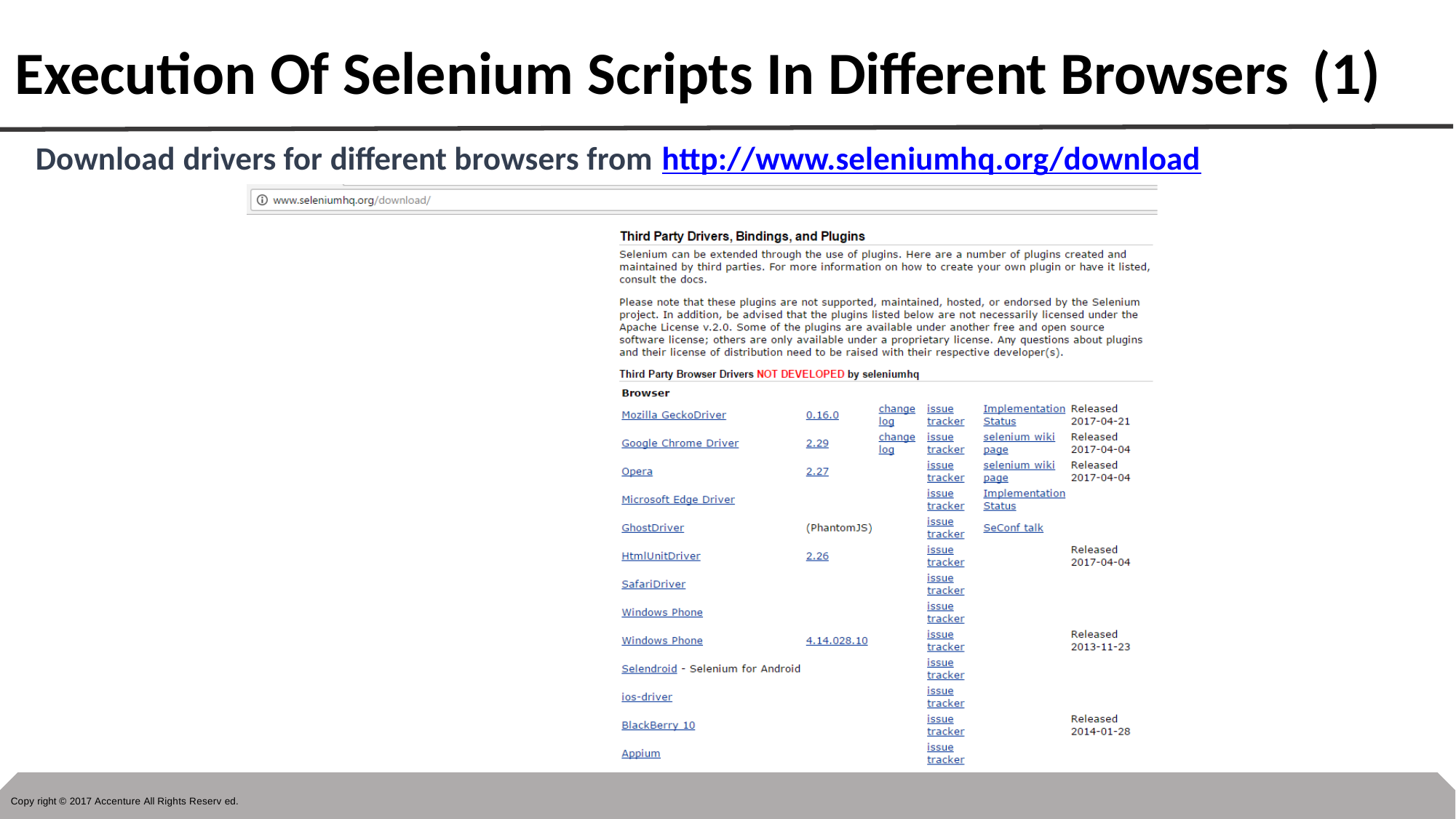

Execution Of Selenium Scripts In Different Browsers (1)
Download drivers for different browsers from http://www.seleniumhq.org/download

Copy right © 2017 Accenture All Rights Reserv ed.